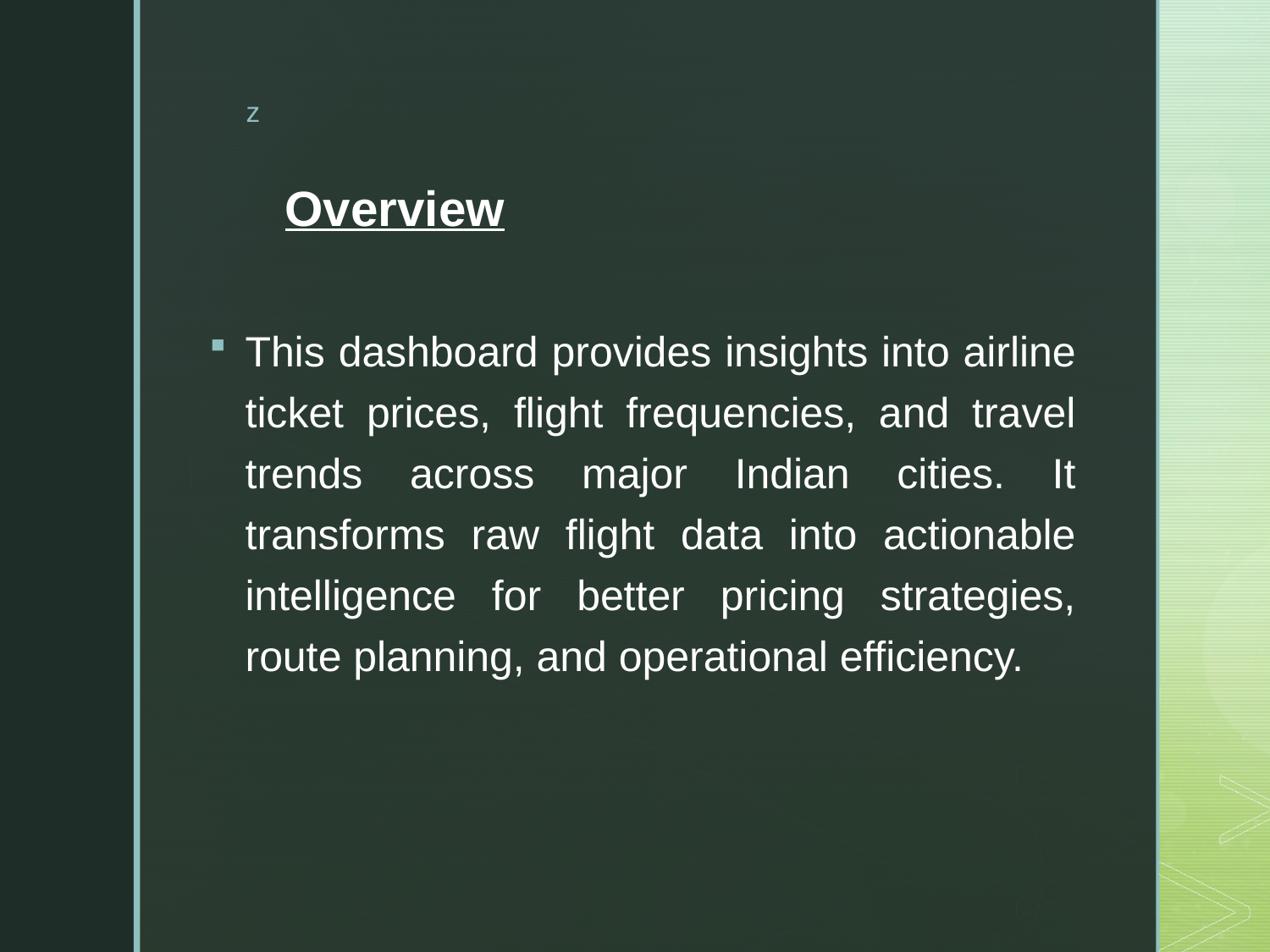

# Overview
This dashboard provides insights into airline ticket prices, flight frequencies, and travel trends across major Indian cities. It transforms raw flight data into actionable intelligence for better pricing strategies, route planning, and operational efficiency.